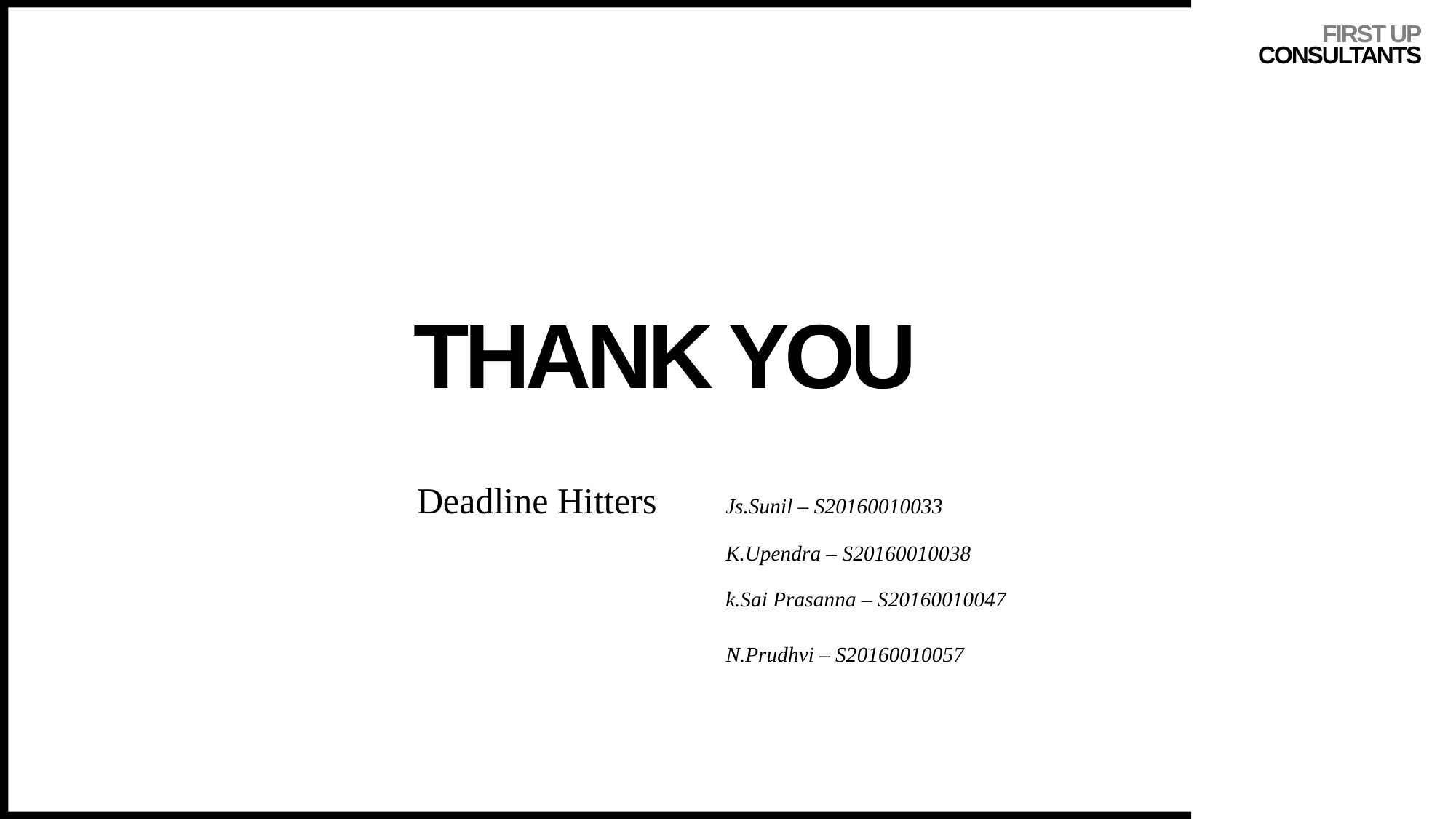

FIRST UP
 CONSULTANTS
# THANK YOU
Deadline Hitters
Js.Sunil – S20160010033
K.Upendra – S20160010038
k.Sai Prasanna – S20160010047
N.Prudhvi – S20160010057
9